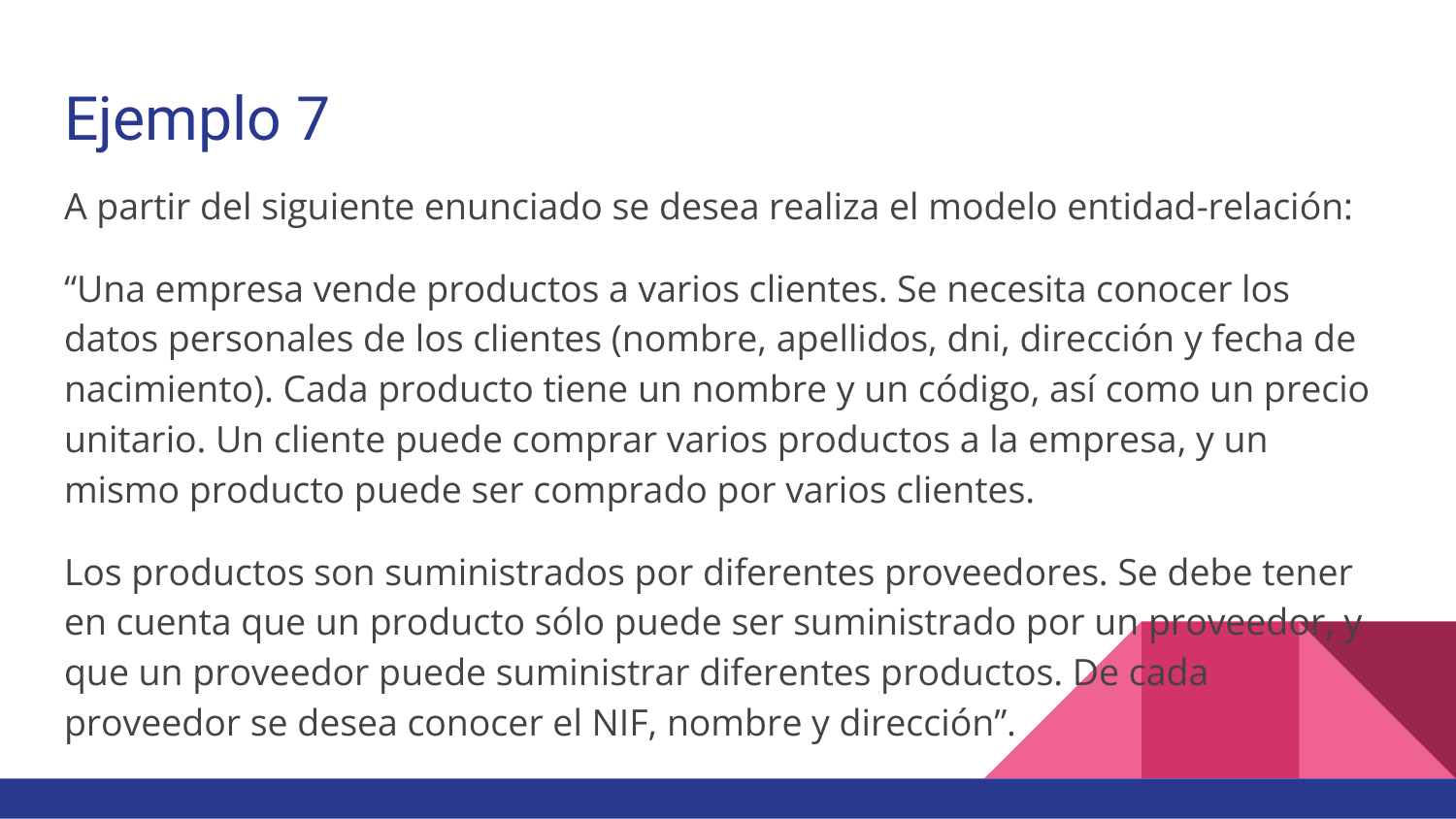

# Ejemplo 7
A partir del siguiente enunciado se desea realiza el modelo entidad-relación:
“Una empresa vende productos a varios clientes. Se necesita conocer los datos personales de los clientes (nombre, apellidos, dni, dirección y fecha de nacimiento). Cada producto tiene un nombre y un código, así como un precio unitario. Un cliente puede comprar varios productos a la empresa, y un mismo producto puede ser comprado por varios clientes.
Los productos son suministrados por diferentes proveedores. Se debe tener en cuenta que un producto sólo puede ser suministrado por un proveedor, y que un proveedor puede suministrar diferentes productos. De cada proveedor se desea conocer el NIF, nombre y dirección”.